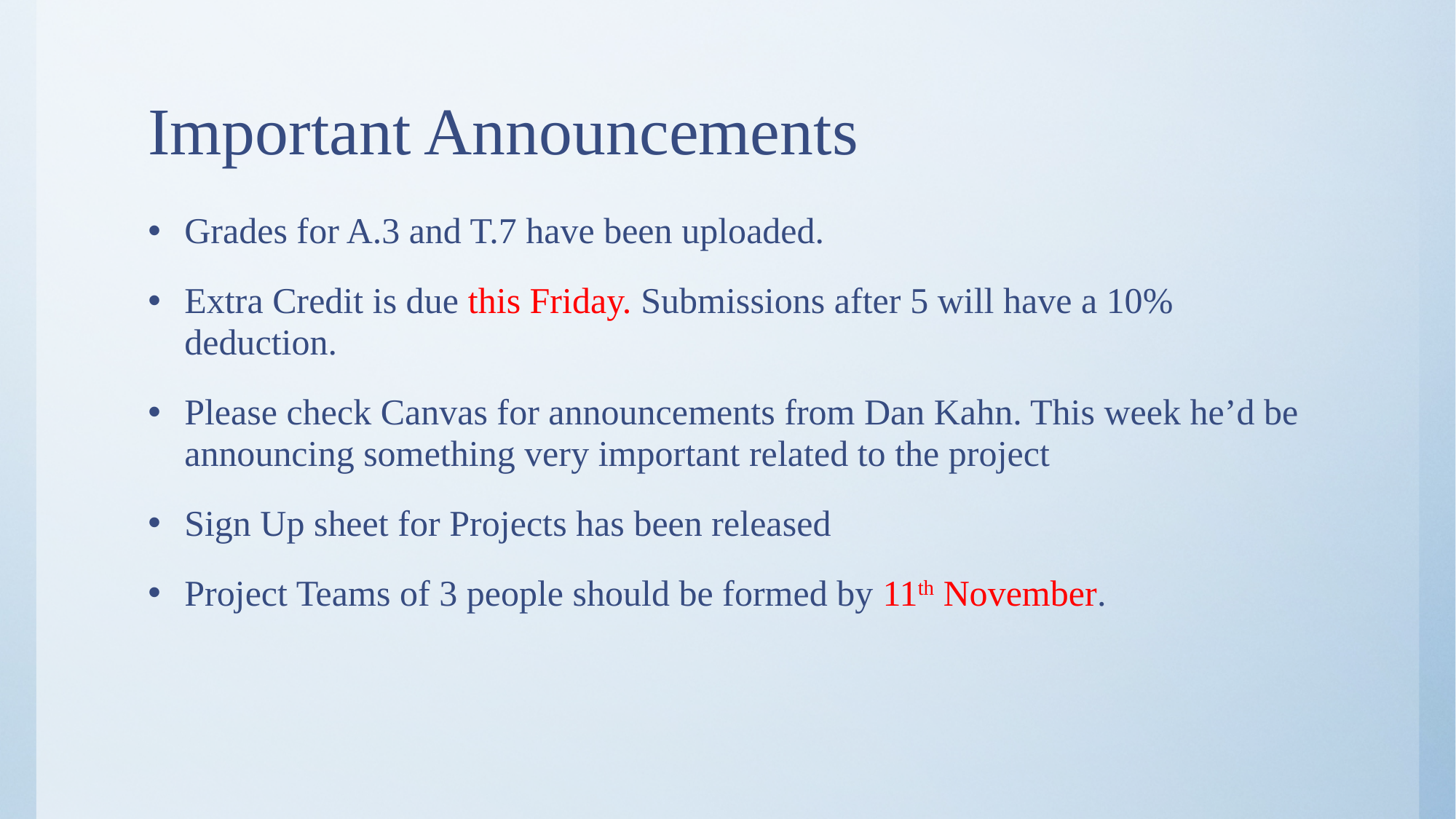

# Important Announcements
Grades for A.3 and T.7 have been uploaded.
Extra Credit is due this Friday. Submissions after 5 will have a 10% deduction.
Please check Canvas for announcements from Dan Kahn. This week he’d be announcing something very important related to the project
Sign Up sheet for Projects has been released
Project Teams of 3 people should be formed by 11th November.